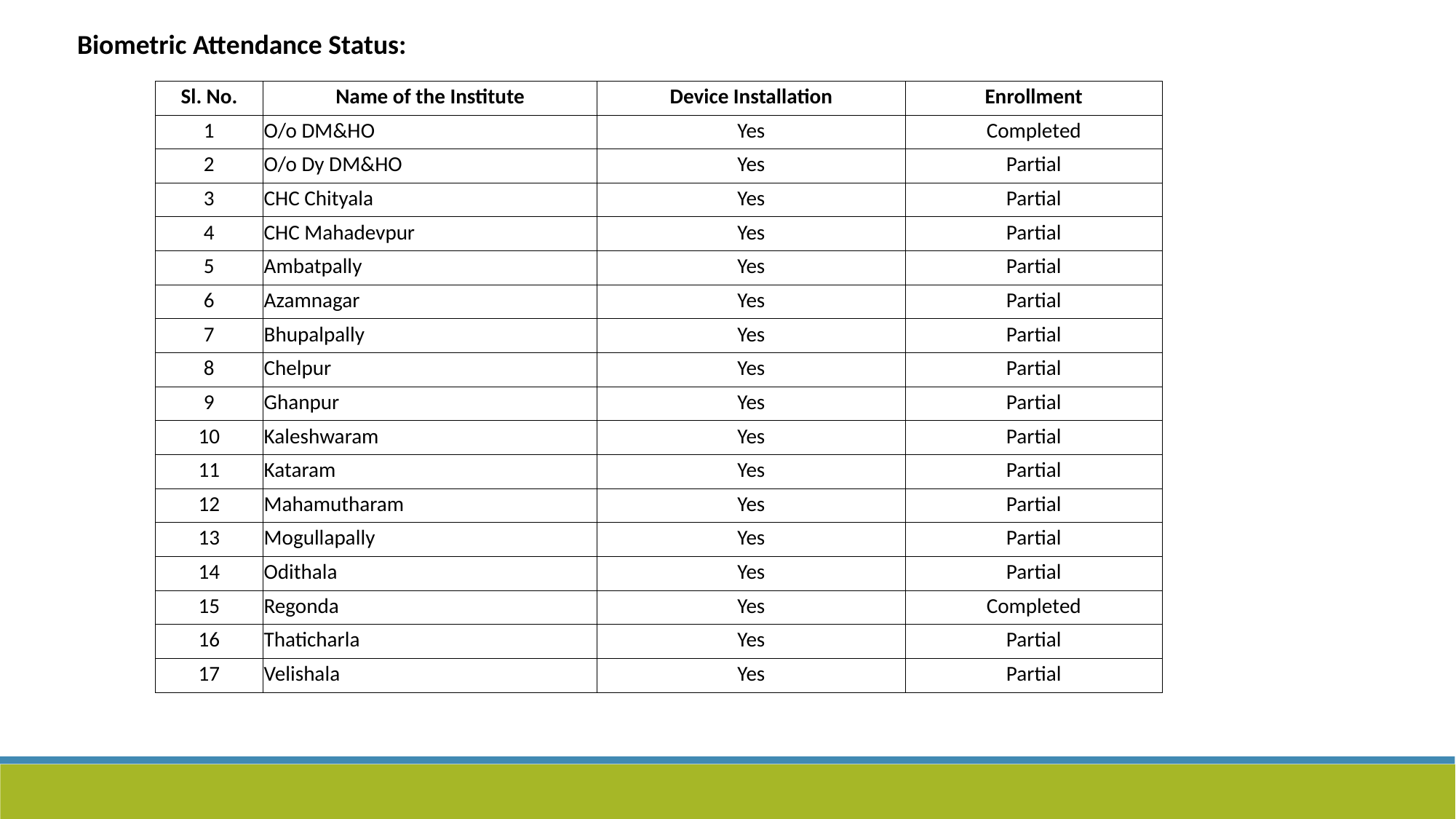

Biometric Attendance Status:
| Sl. No. | Name of the Institute | Device Installation | Enrollment |
| --- | --- | --- | --- |
| 1 | O/o DM&HO | Yes | Completed |
| 2 | O/o Dy DM&HO | Yes | Partial |
| 3 | CHC Chityala | Yes | Partial |
| 4 | CHC Mahadevpur | Yes | Partial |
| 5 | Ambatpally | Yes | Partial |
| 6 | Azamnagar | Yes | Partial |
| 7 | Bhupalpally | Yes | Partial |
| 8 | Chelpur | Yes | Partial |
| 9 | Ghanpur | Yes | Partial |
| 10 | Kaleshwaram | Yes | Partial |
| 11 | Kataram | Yes | Partial |
| 12 | Mahamutharam | Yes | Partial |
| 13 | Mogullapally | Yes | Partial |
| 14 | Odithala | Yes | Partial |
| 15 | Regonda | Yes | Completed |
| 16 | Thaticharla | Yes | Partial |
| 17 | Velishala | Yes | Partial |